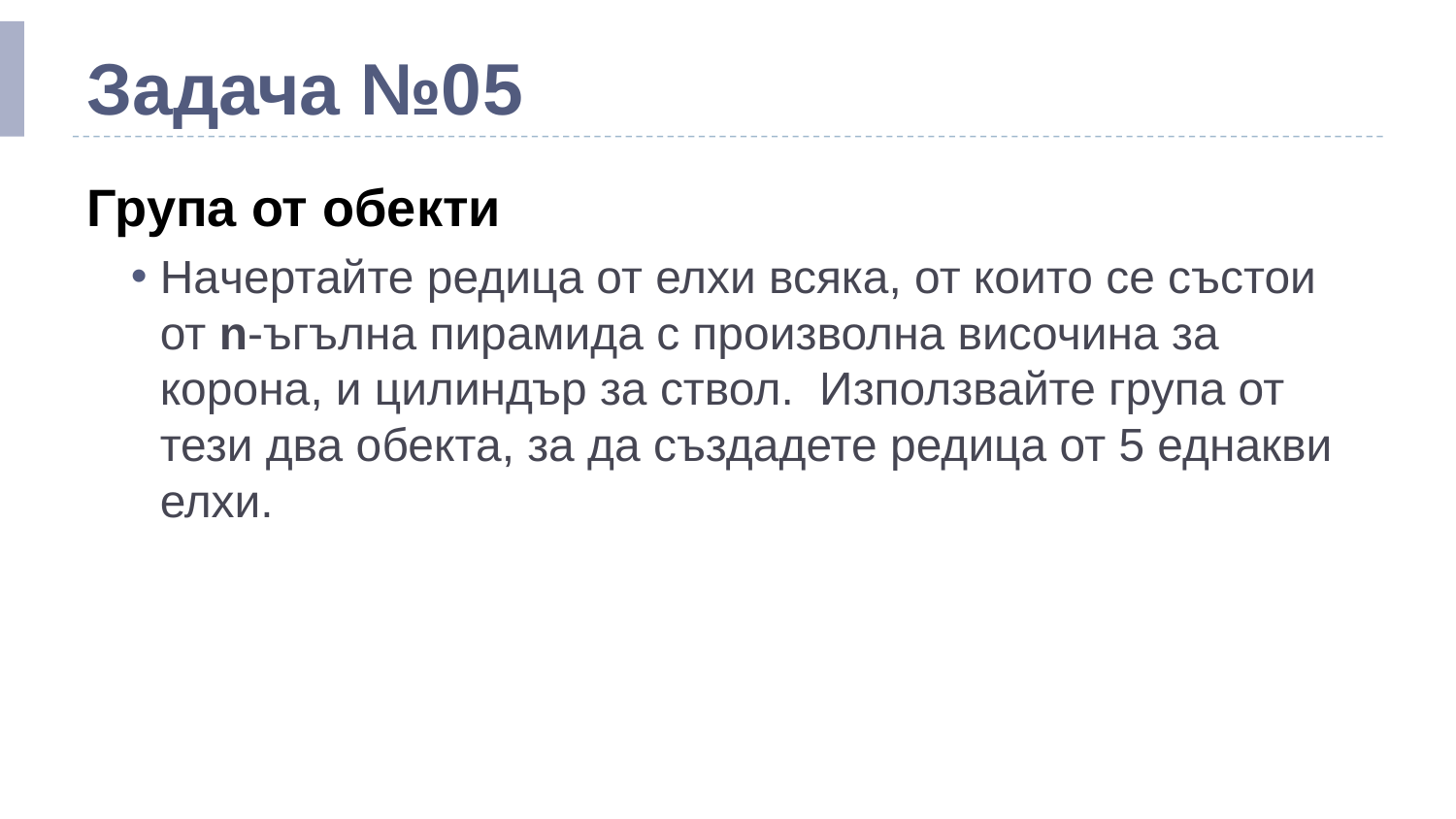

# Задача №05
Група от обекти
Haчертайте редица от елхи всяка, от които се състои от n-ъгълна пирамида с произволна височина за корона, и цилиндър за ствол.  Използвайте група от тези два обекта, за да създадете редица от 5 еднакви елхи.